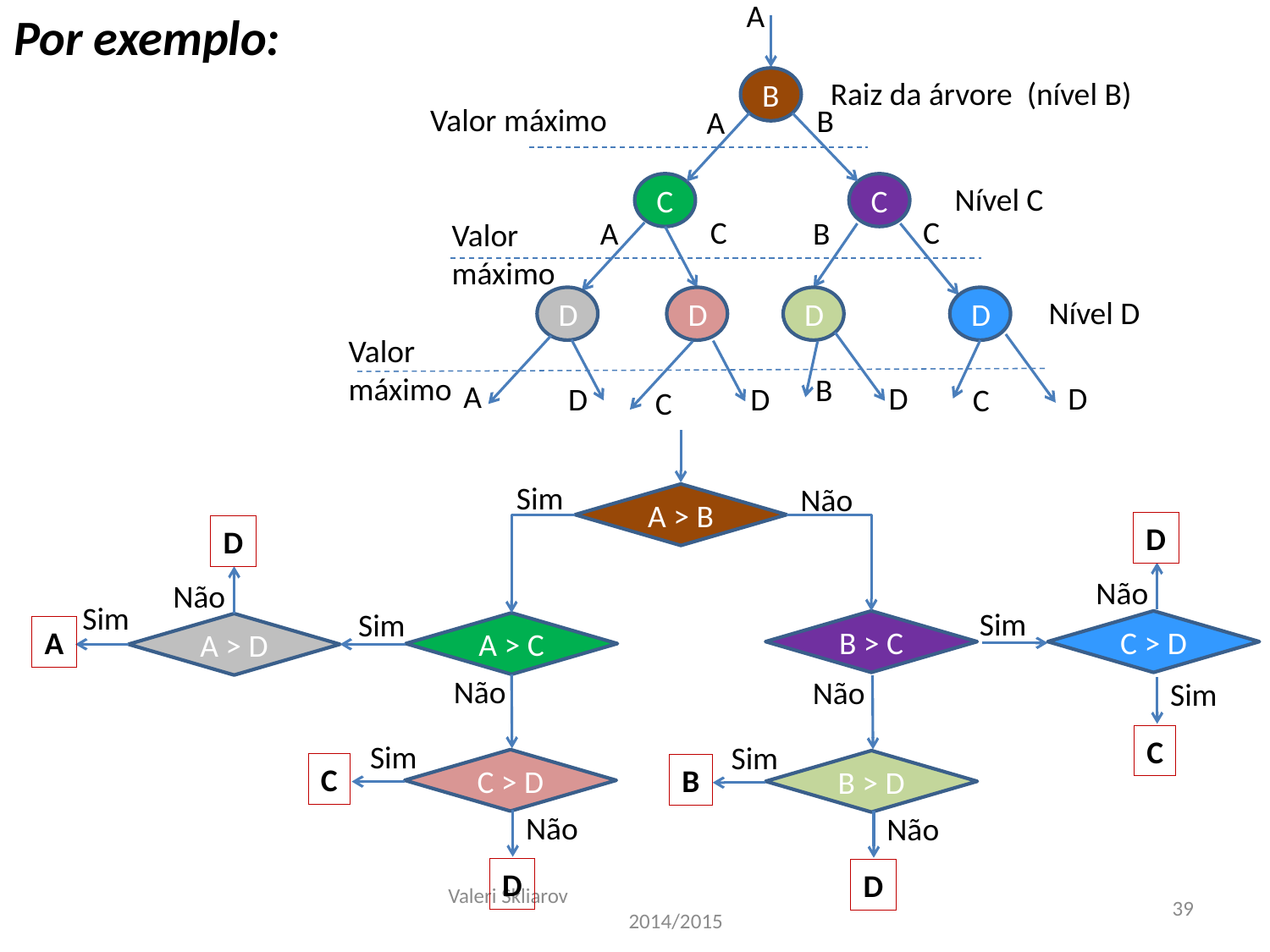

Por exemplo:
A
Raiz da árvore  (nível B)
B
Valor máximo
B
A
C
C
Nível C
C
C
A
B
Valor máximo
Nível D
D
D
D
D
Valor máximo
B
A
D
D
D
D
C
C
Sim
Não
A > B
D
D
Não
Não
Sim
Sim
Sim
C > D
B > C
A > C
A > D
A
Não
Não
Sim
C
Sim
Sim
C > D
B > D
C
B
Não
Não
D
D
Valeri Skliarov                                                                      2014/2015
39